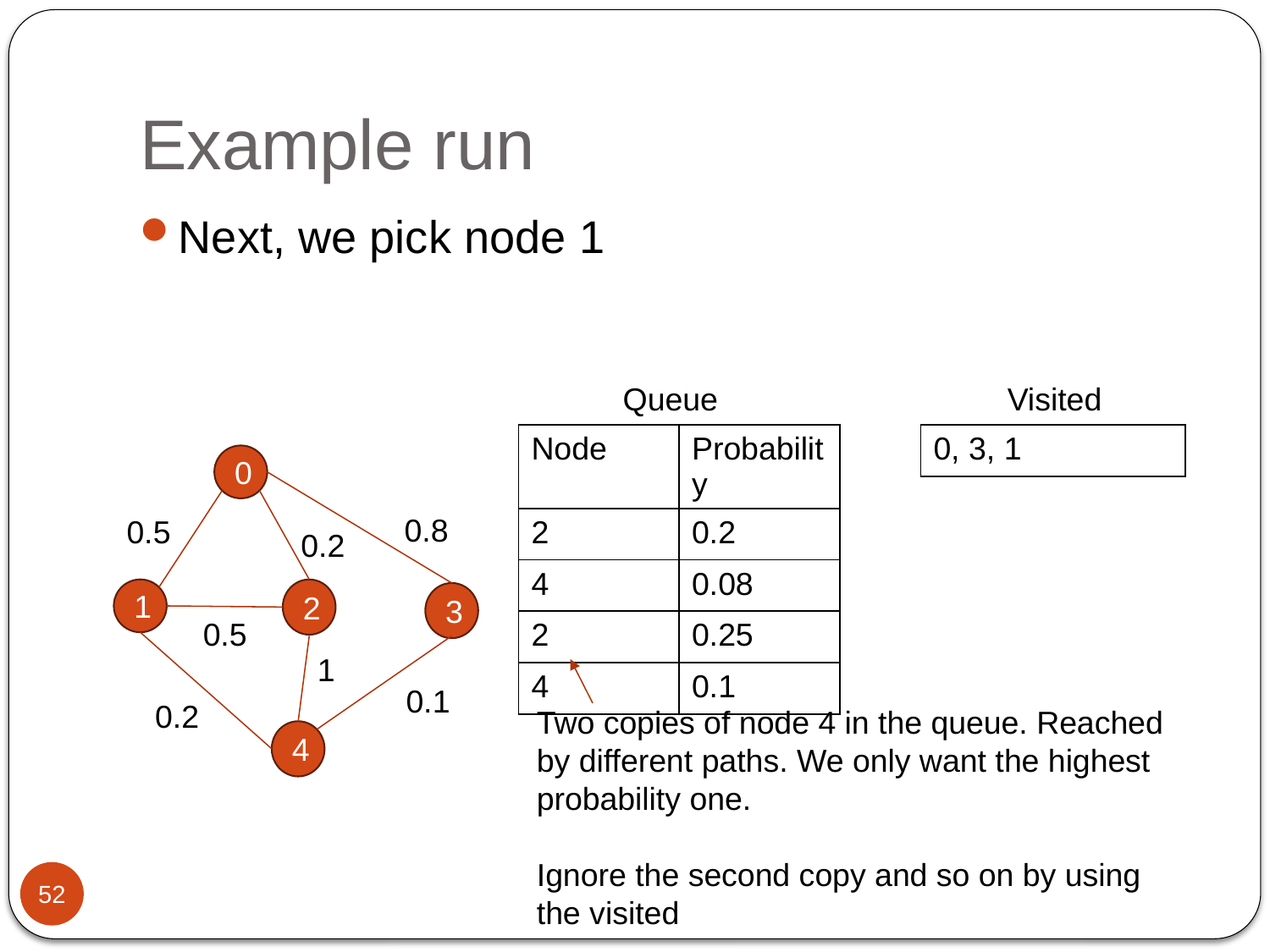

# Example run
Next, we pick node 1
Queue
Visited
| Node | Probability |
| --- | --- |
| 2 | 0.2 |
| 4 | 0.08 |
| 2 | 0.25 |
| 4 | 0.1 |
| 0, 3, 1 |
| --- |
0
0.8
0.5
0.2
1
2
3
0.5
1
0.1
0.2
Two copies of node 4 in the queue. Reached by different paths. We only want the highest probability one.

Ignore the second copy and so on by using the visited
4
52